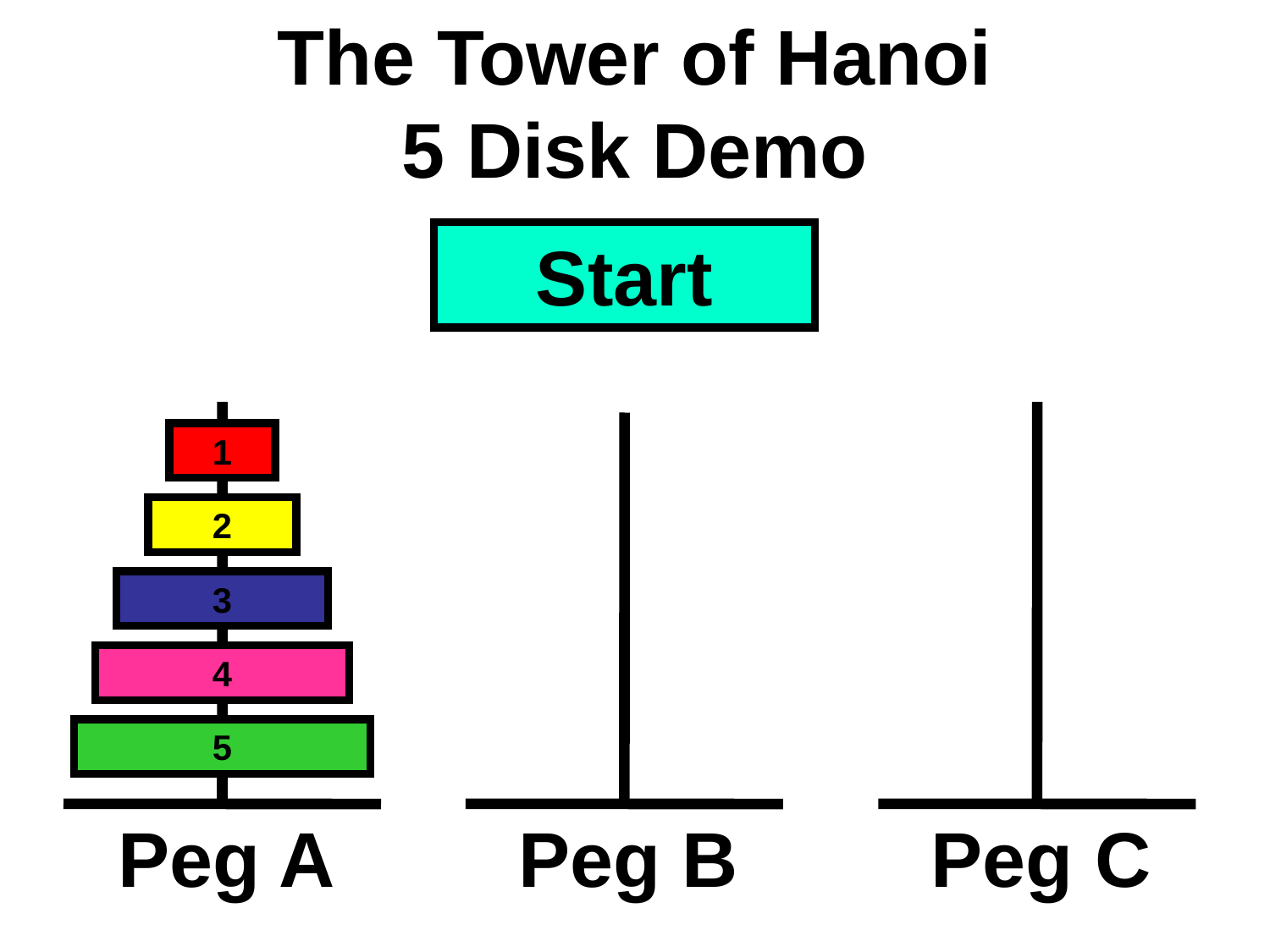

# The Tower of Hanoi 5 Disk Demo
Start

1
2
3
4
5

Peg A

Peg B

Peg C